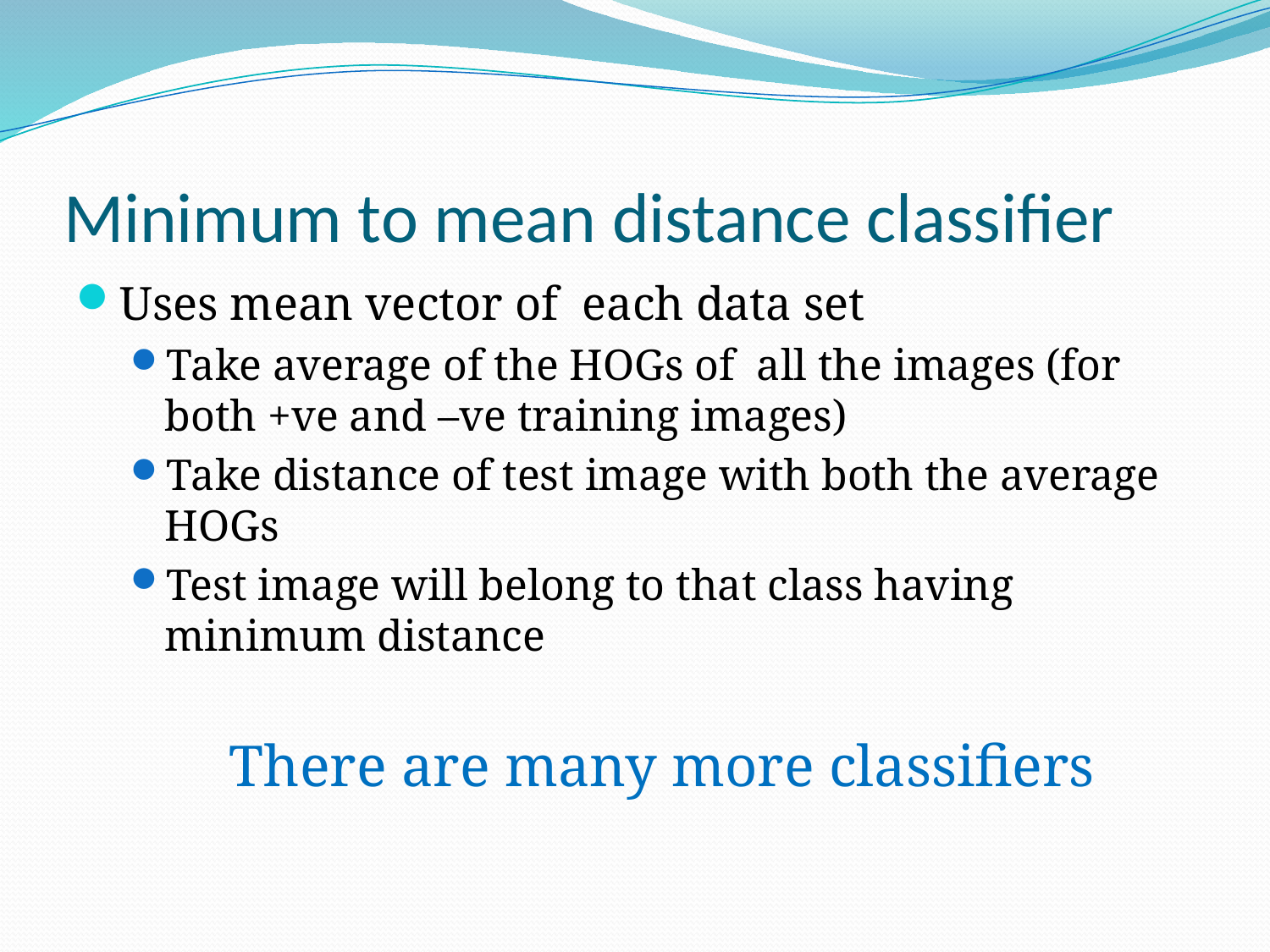

# Minimum to mean distance classifier
Uses mean vector of  each data set
Take average of the HOGs of  all the images (for both +ve and –ve training images)
Take distance of test image with both the average HOGs
Test image will belong to that class having minimum distance

There are many more classifiers